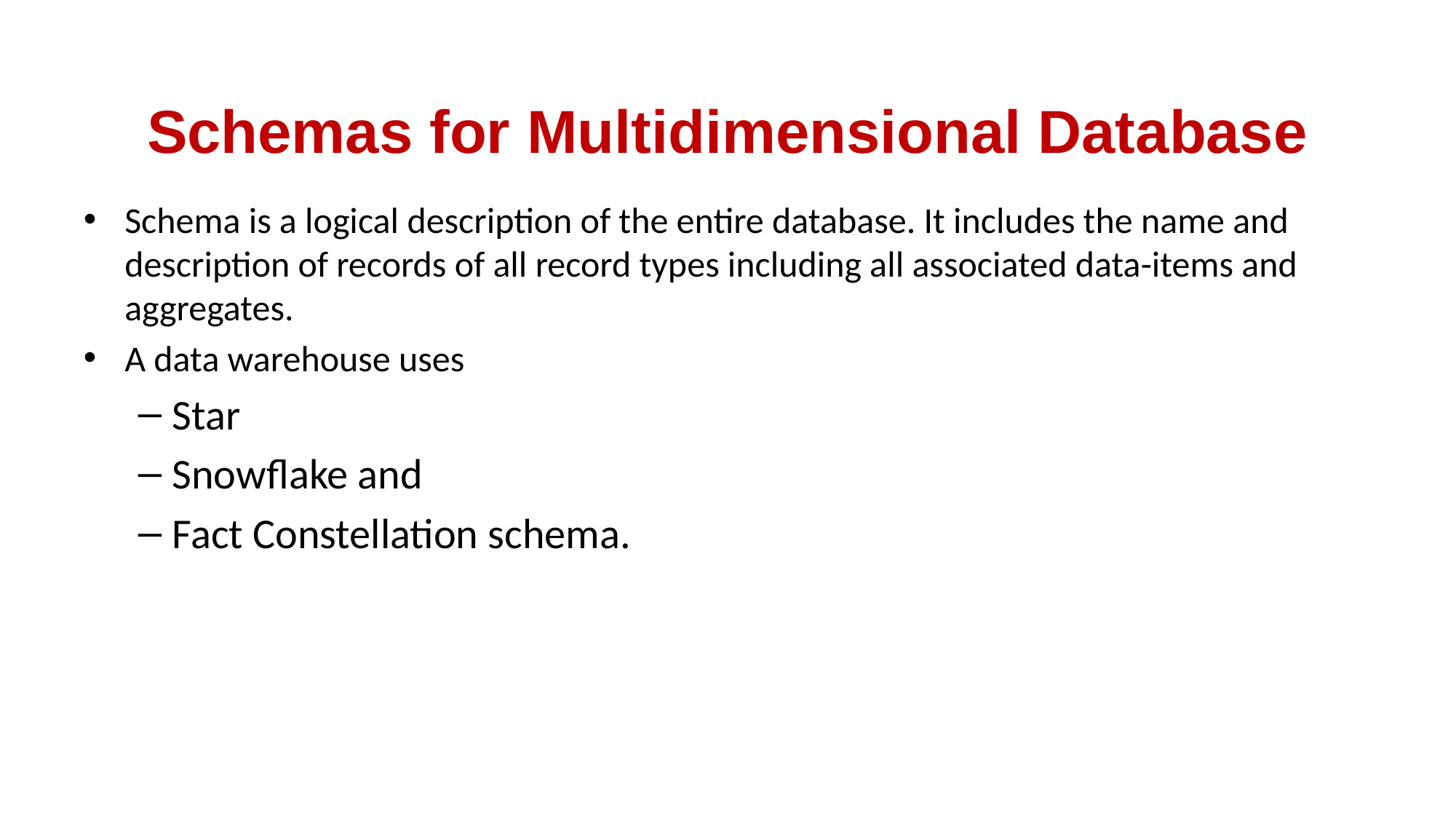

Schemas for Multidimensional Database
Schema is a logical description of the entire database. It includes the name and description of records of all record types including all associated data-items and aggregates.
A data warehouse uses
Star
Snowflake and
Fact Constellation schema.